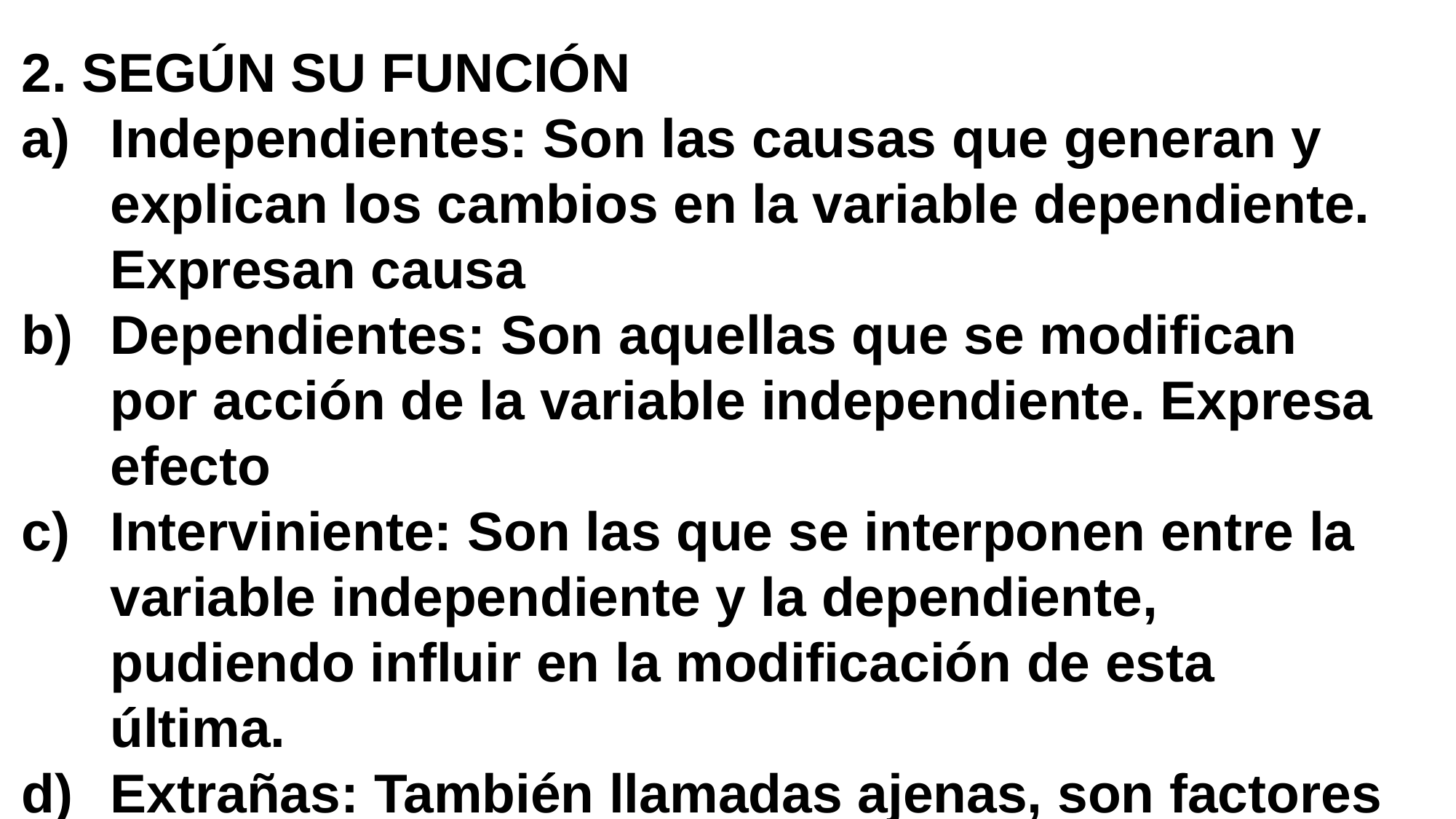

2. SEGÚN SU FUNCIÓN
Independientes: Son las causas que generan y explican los cambios en la variable dependiente. Expresan causa
Dependientes: Son aquellas que se modifican por acción de la variable independiente. Expresa efecto
Interviniente: Son las que se interponen entre la variable independiente y la dependiente, pudiendo influir en la modificación de esta última.
Extrañas: También llamadas ajenas, son factores que escapan del control del investigador y que pueden ejercer alguna influencia en los resultados. Expresan características propias de cada uno.